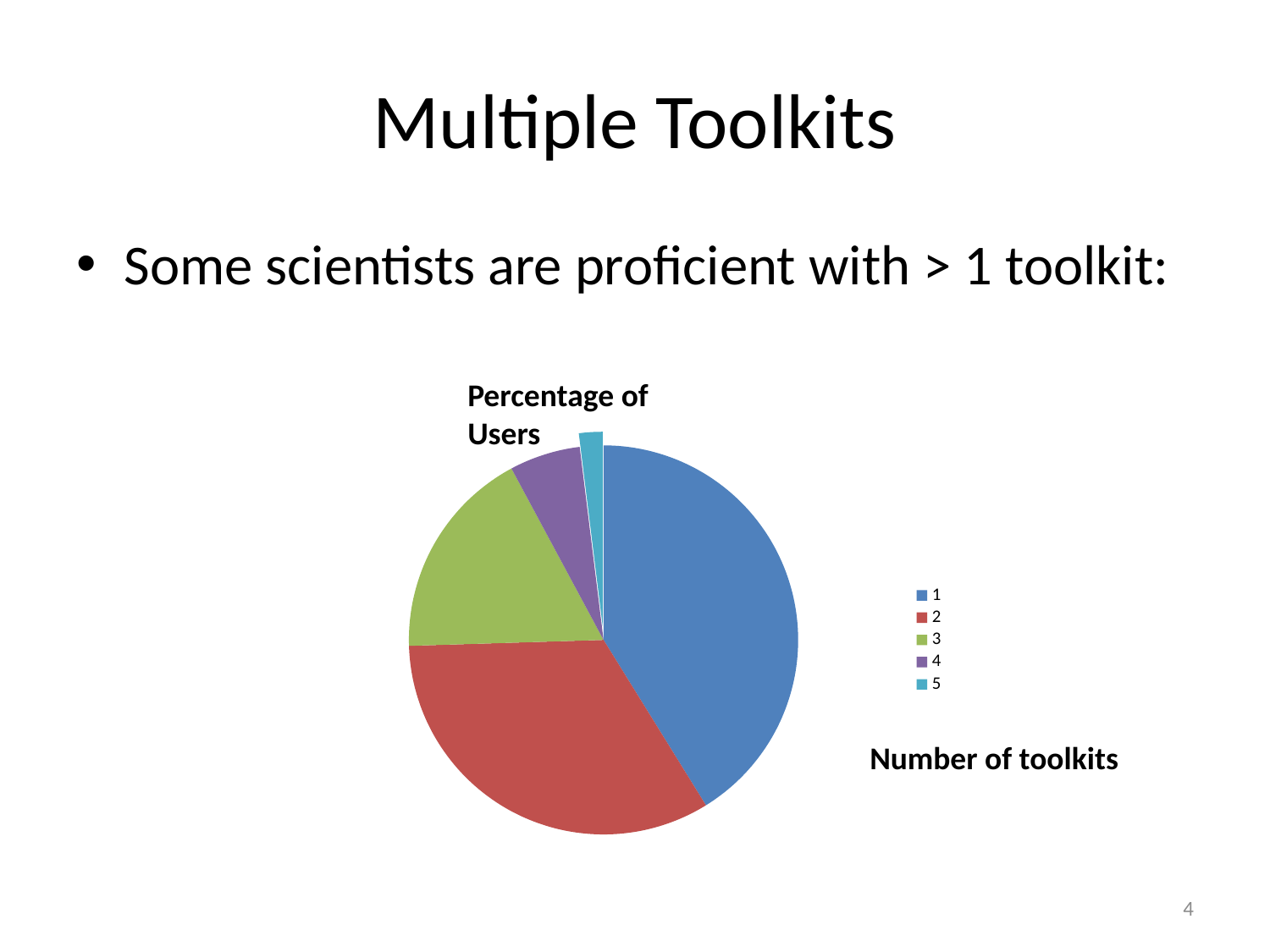

# Multiple Toolkits
Some scientists are proficient with > 1 toolkit:
Percentage of Users

### Chart

| Category | Percentage of Users | Number of Toolkits |
|---|---|---|
Number of toolkits
4